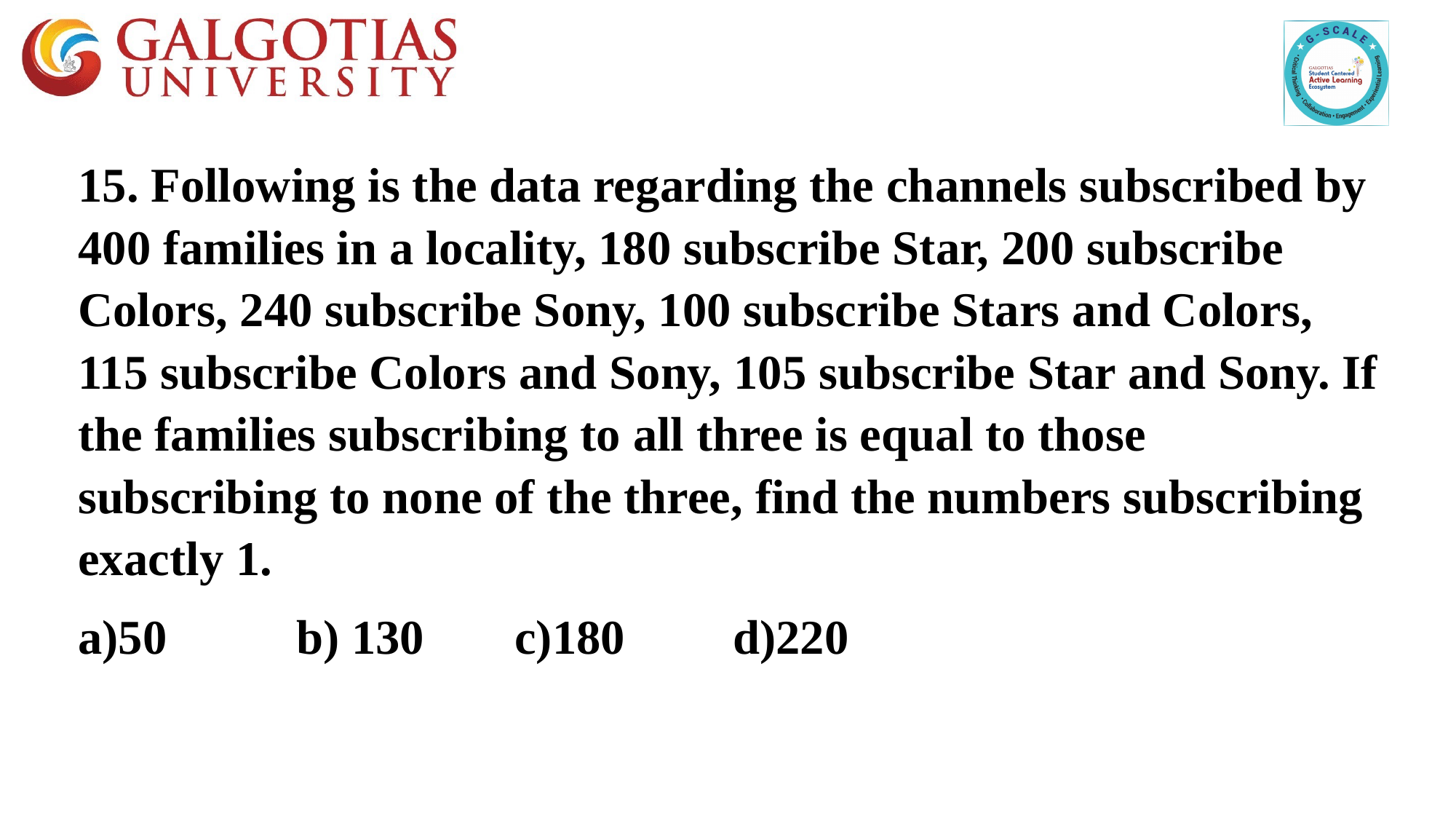

15. Following is the data regarding the channels subscribed by 400 families in a locality, 180 subscribe Star, 200 subscribe Colors, 240 subscribe Sony, 100 subscribe Stars and Colors, 115 subscribe Colors and Sony, 105 subscribe Star and Sony. If the families subscribing to all three is equal to those subscribing to none of the three, find the numbers subscribing exactly 1.
a)50     	b) 130  	c)180     	d)220